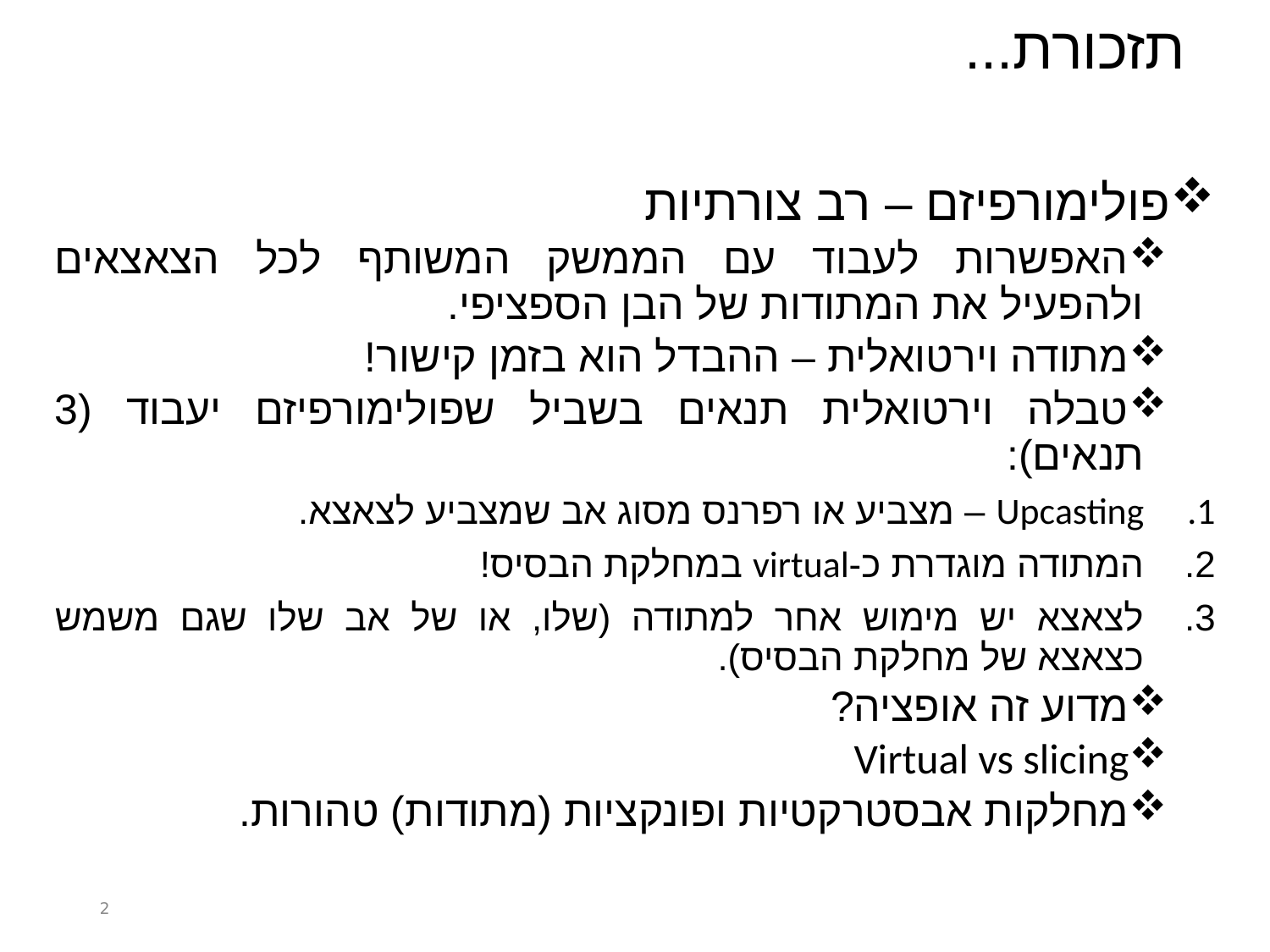

# תזכורת...
פולימורפיזם – רב צורתיות
האפשרות לעבוד עם הממשק המשותף לכל הצאצאים ולהפעיל את המתודות של הבן הספציפי.
מתודה וירטואלית – ההבדל הוא בזמן קישור!
טבלה וירטואלית תנאים בשביל שפולימורפיזם יעבוד (3 תנאים):
Upcasting – מצביע או רפרנס מסוג אב שמצביע לצאצא.
המתודה מוגדרת כ-virtual במחלקת הבסיס!
לצאצא יש מימוש אחר למתודה (שלו, או של אב שלו שגם משמש כצאצא של מחלקת הבסיס).
מדוע זה אופציה?
Virtual vs slicing
מחלקות אבסטרקטיות ופונקציות (מתודות) טהורות.

2